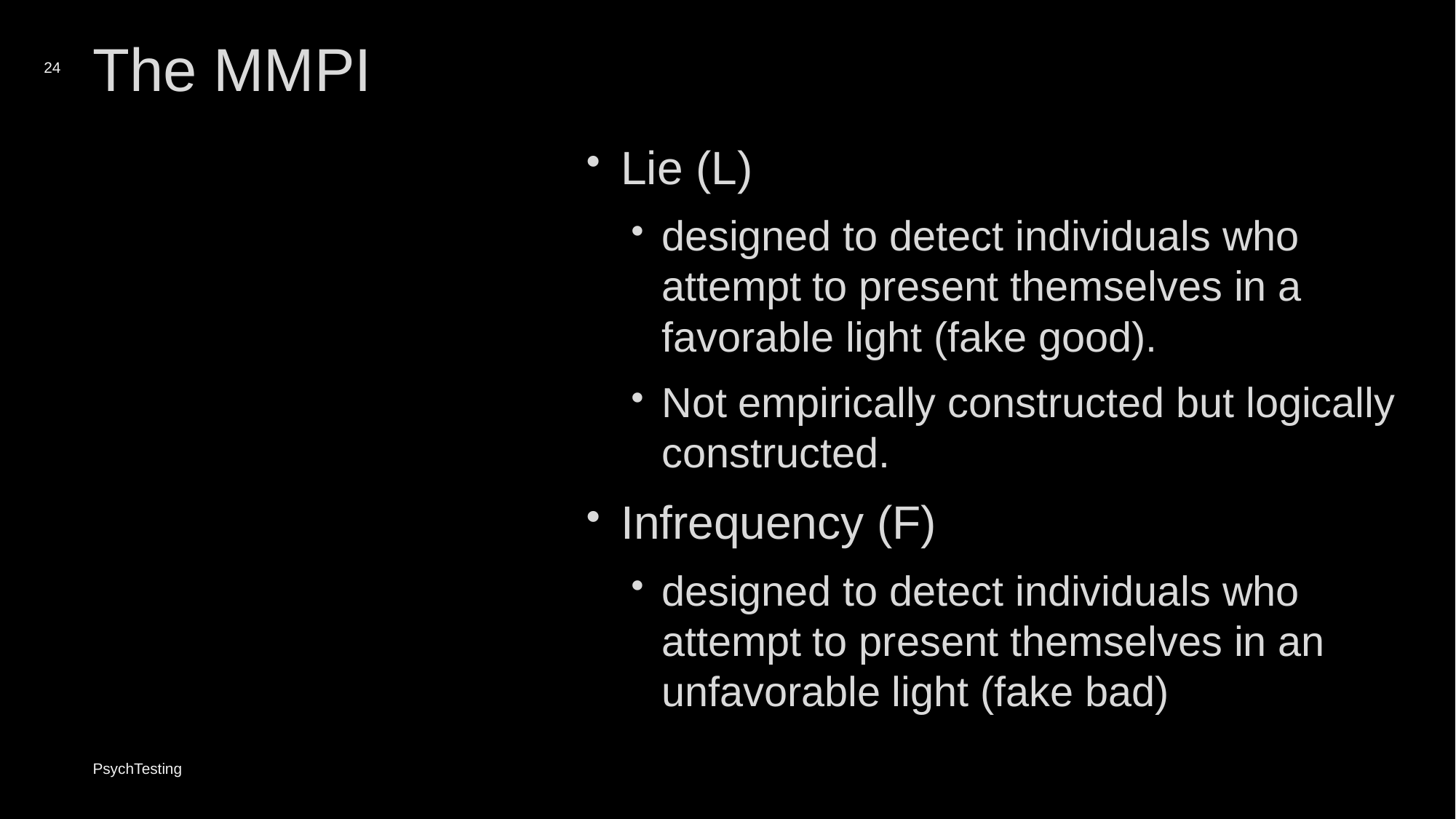

# The MMPI
24
Lie (L)
designed to detect individuals who attempt to present themselves in a favorable light (fake good).
Not empirically constructed but logically constructed.
Infrequency (F)
designed to detect individuals who attempt to present themselves in an unfavorable light (fake bad)
PsychTesting